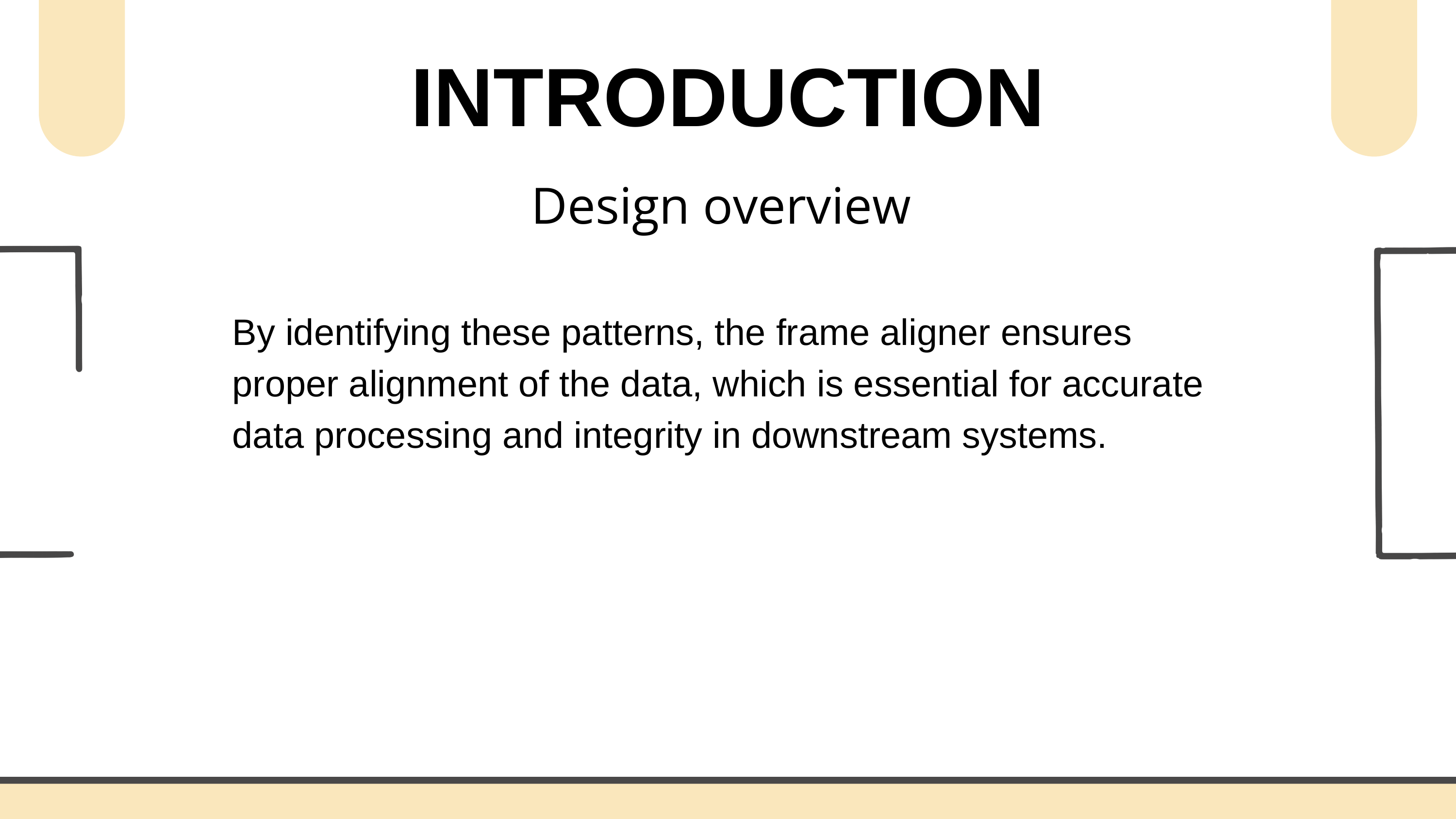

INTRODUCTION
Design overview

By identifying these patterns, the frame aligner ensures proper alignment of the data, which is essential for accurate data processing and integrity in downstream systems.